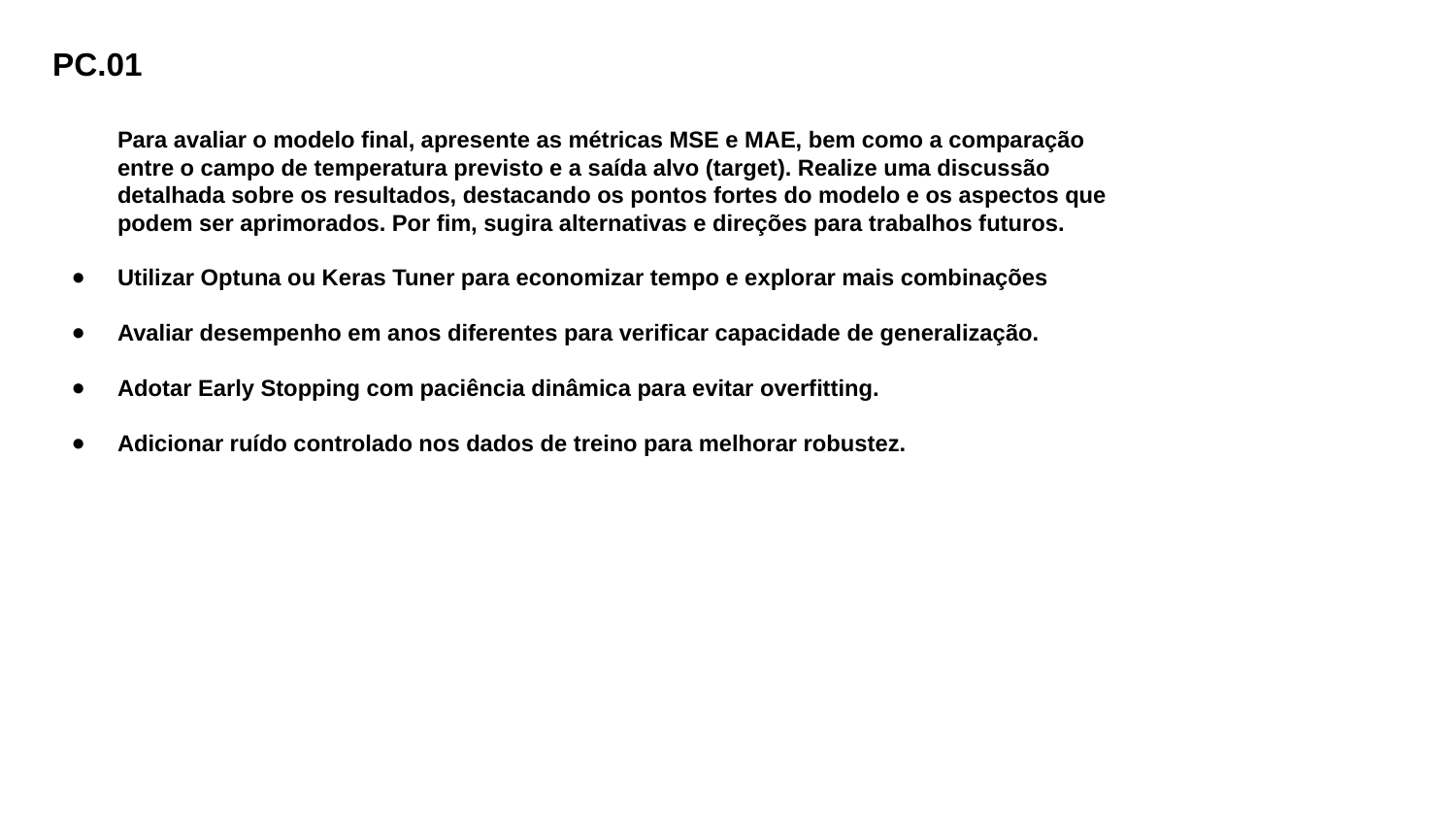

# PC.01

Para avaliar o modelo final, apresente as métricas MSE e MAE, bem como a comparação
entre o campo de temperatura previsto e a saída alvo (target). Realize uma discussão
detalhada sobre os resultados, destacando os pontos fortes do modelo e os aspectos que
podem ser aprimorados. Por fim, sugira alternativas e direções para trabalhos futuros.

Utilizar Optuna ou Keras Tuner para economizar tempo e explorar mais combinações

Avaliar desempenho em anos diferentes para verificar capacidade de generalização.

Adotar Early Stopping com paciência dinâmica para evitar overfitting.

Adicionar ruído controlado nos dados de treino para melhorar robustez.